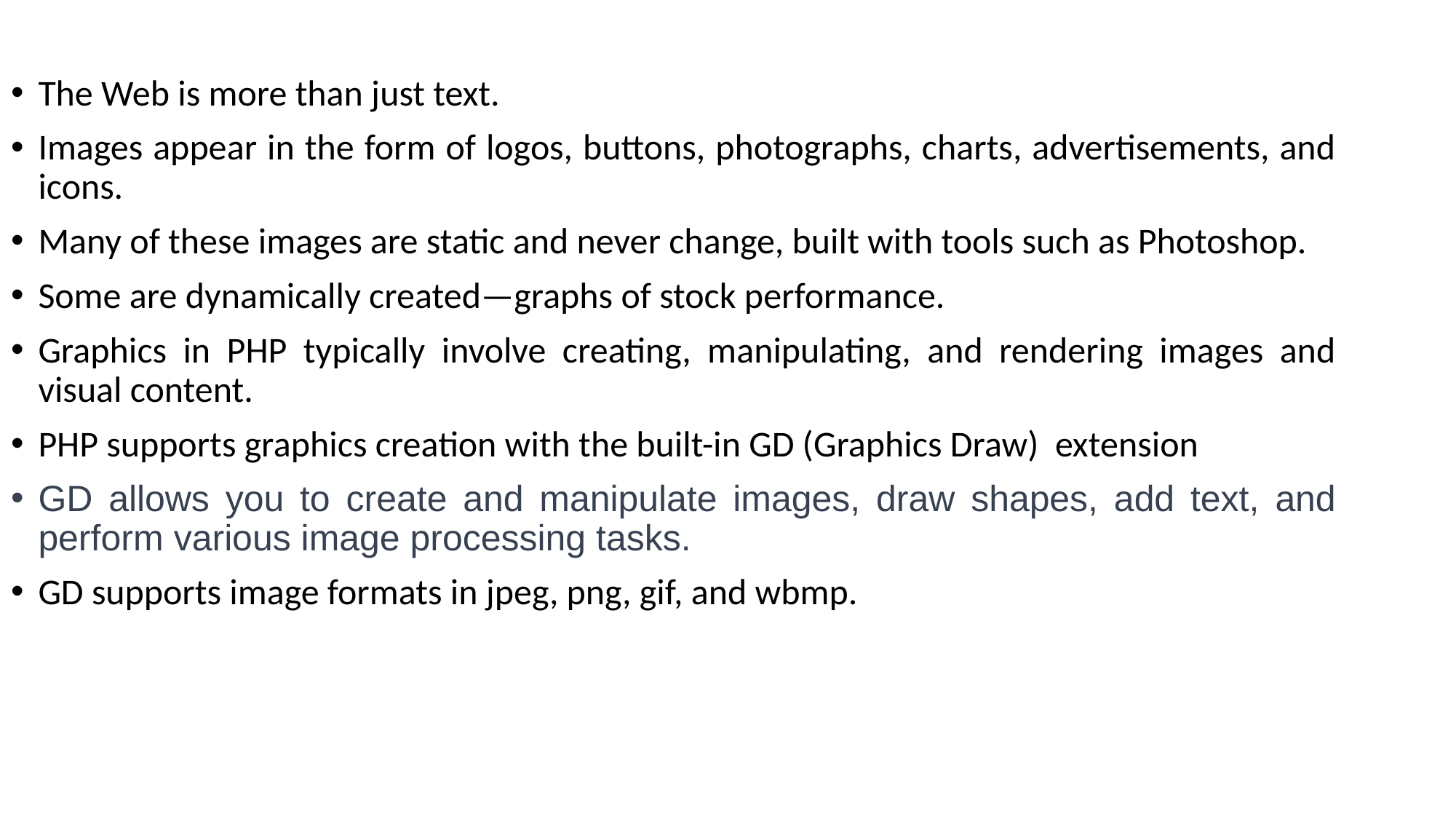

The Web is more than just text.
Images appear in the form of logos, buttons, photographs, charts, advertisements, and icons.
Many of these images are static and never change, built with tools such as Photoshop.
Some are dynamically created—graphs of stock performance.
Graphics in PHP typically involve creating, manipulating, and rendering images and visual content.
PHP supports graphics creation with the built-in GD (Graphics Draw)  extension
GD allows you to create and manipulate images, draw shapes, add text, and perform various image processing tasks.
GD supports image formats in jpeg, png, gif, and wbmp.